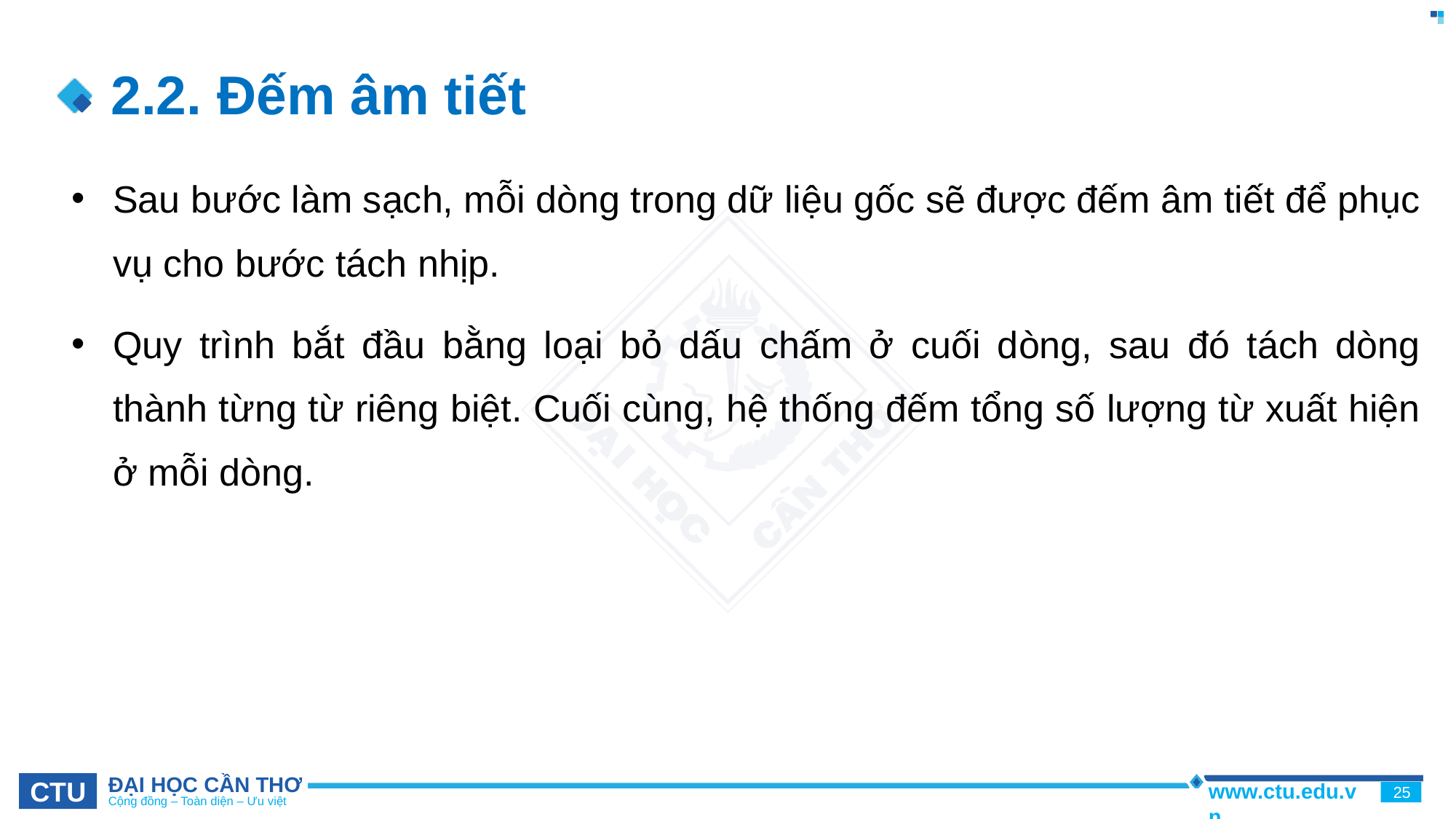

# 2.2. Đếm âm tiết
Sau bước làm sạch, mỗi dòng trong dữ liệu gốc sẽ được đếm âm tiết để phục vụ cho bước tách nhịp.
Quy trình bắt đầu bằng loại bỏ dấu chấm ở cuối dòng, sau đó tách dòng thành từng từ riêng biệt. Cuối cùng, hệ thống đếm tổng số lượng từ xuất hiện ở mỗi dòng.